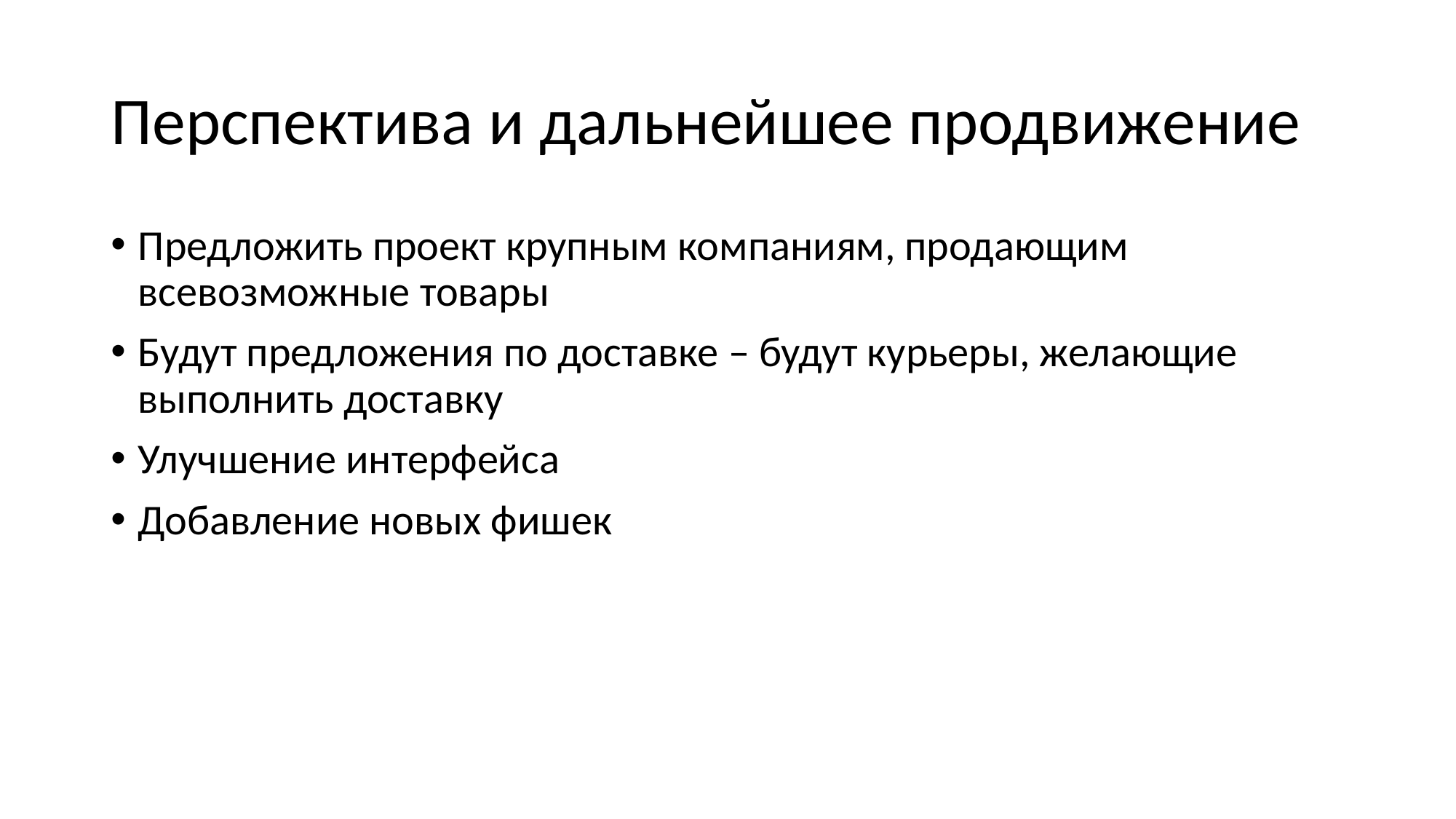

# Перспектива и дальнейшее продвижение
Предложить проект крупным компаниям, продающим всевозможные товары
Будут предложения по доставке – будут курьеры, желающие выполнить доставку
Улучшение интерфейса
Добавление новых фишек